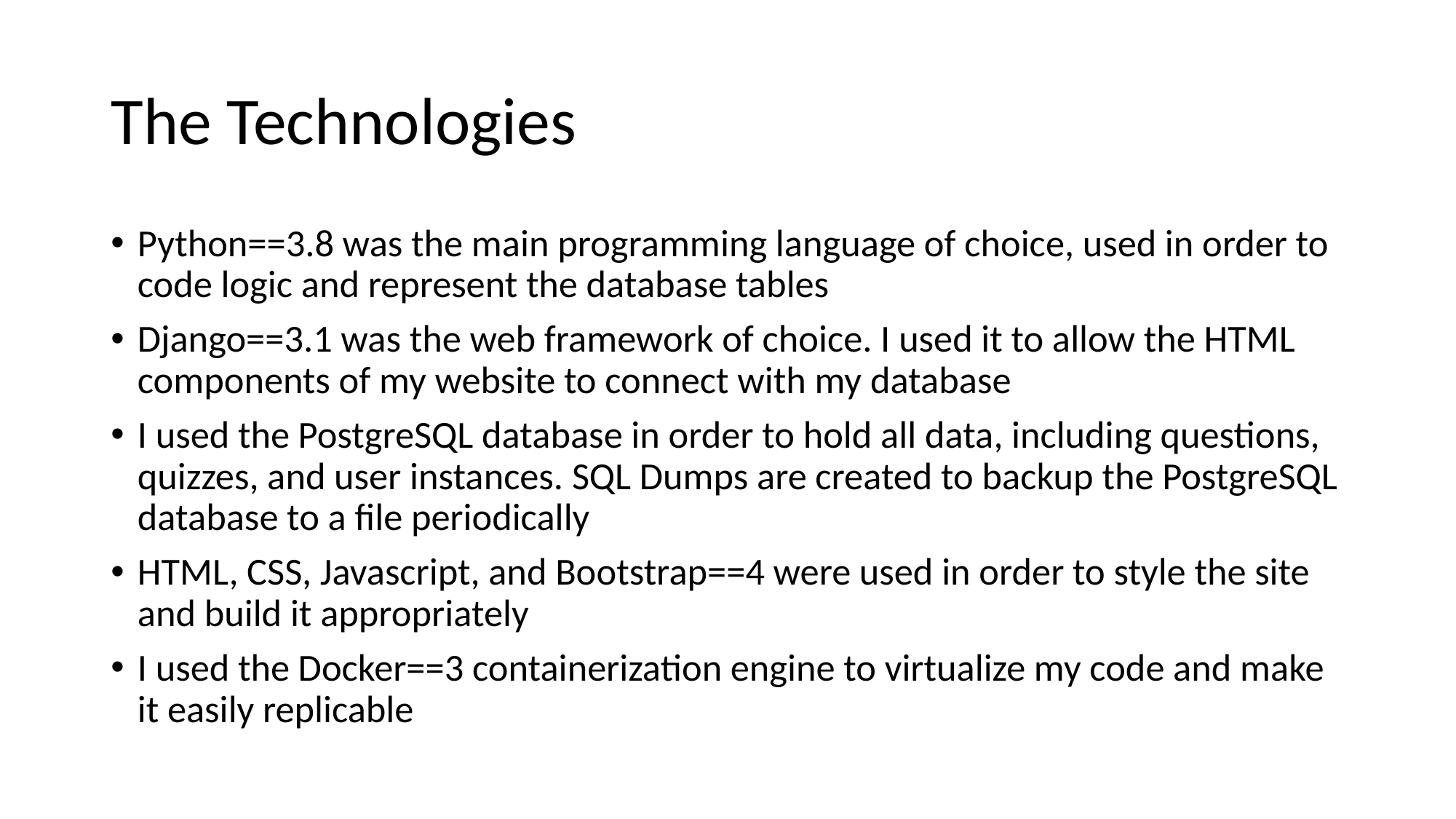

# The Technologies
Python==3.8 was the main programming language of choice, used in order to code logic and represent the database tables
Django==3.1 was the web framework of choice. I used it to allow the HTML components of my website to connect with my database
I used the PostgreSQL database in order to hold all data, including questions, quizzes, and user instances. SQL Dumps are created to backup the PostgreSQL database to a file periodically
HTML, CSS, Javascript, and Bootstrap==4 were used in order to style the site and build it appropriately
I used the Docker==3 containerization engine to virtualize my code and make it easily replicable